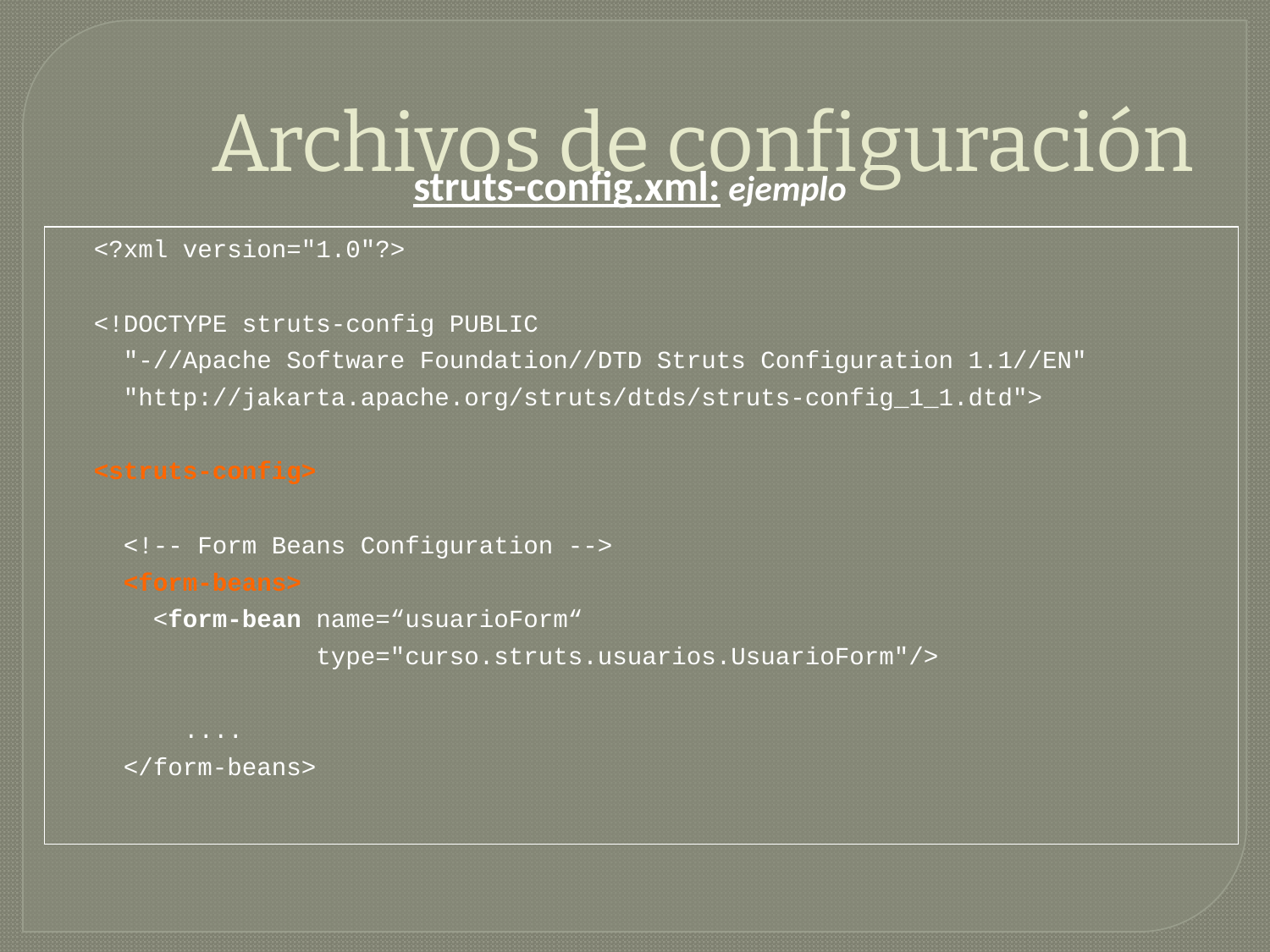

# Archivos de configuración

struts-config.xml: ejemplo

<?xml version="1.0"?>

<!DOCTYPE struts-config PUBLIC
  "-//Apache Software Foundation//DTD Struts Configuration 1.1//EN"
  "http://jakarta.apache.org/struts/dtds/struts-config_1_1.dtd">

<struts-config>

  <!-- Form Beans Configuration -->
  <form-beans>
    <form-bean name=“usuarioForm“
               type="curso.struts.usuarios.UsuarioForm"/>

	....
  </form-beans>